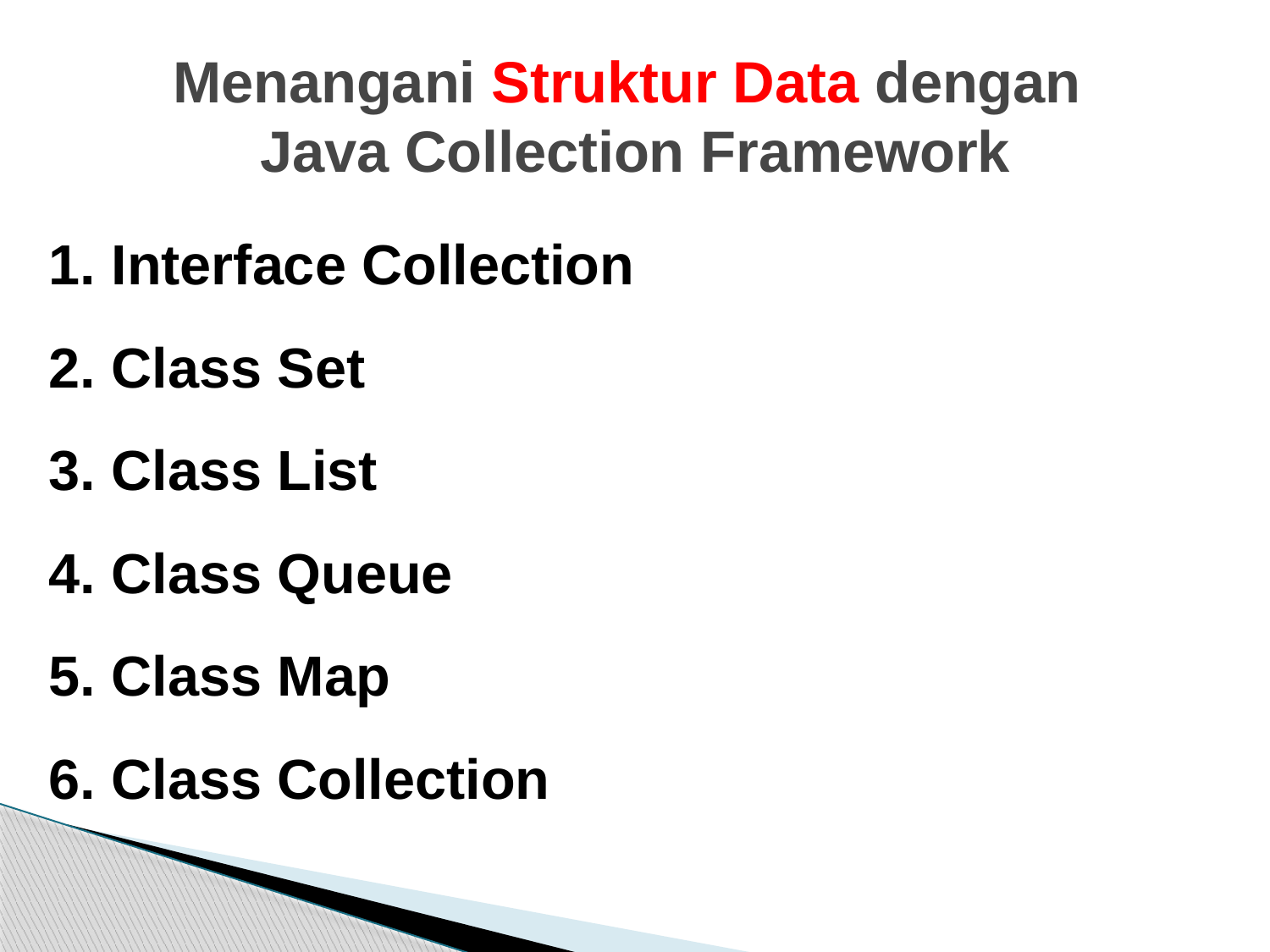

# Menangani Struktur Data dengan Java Collection Framework
1. Interface Collection

2. Class Set

3. Class List

4. Class Queue

5. Class Map

6. Class Collection